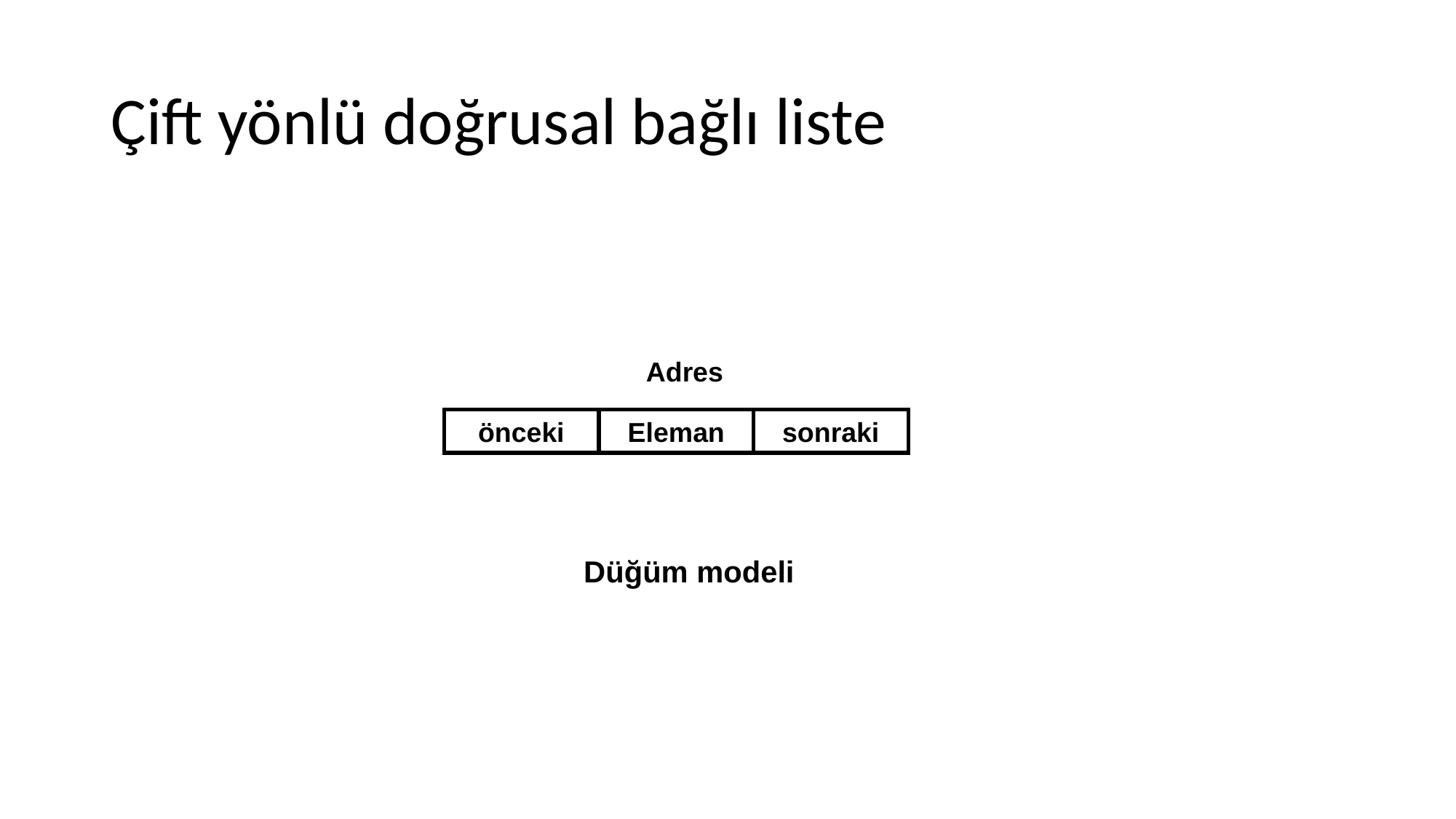

# Çift yönlü doğrusal bağlı liste
Adres
önceki
Eleman
sonraki
Düğüm modeli